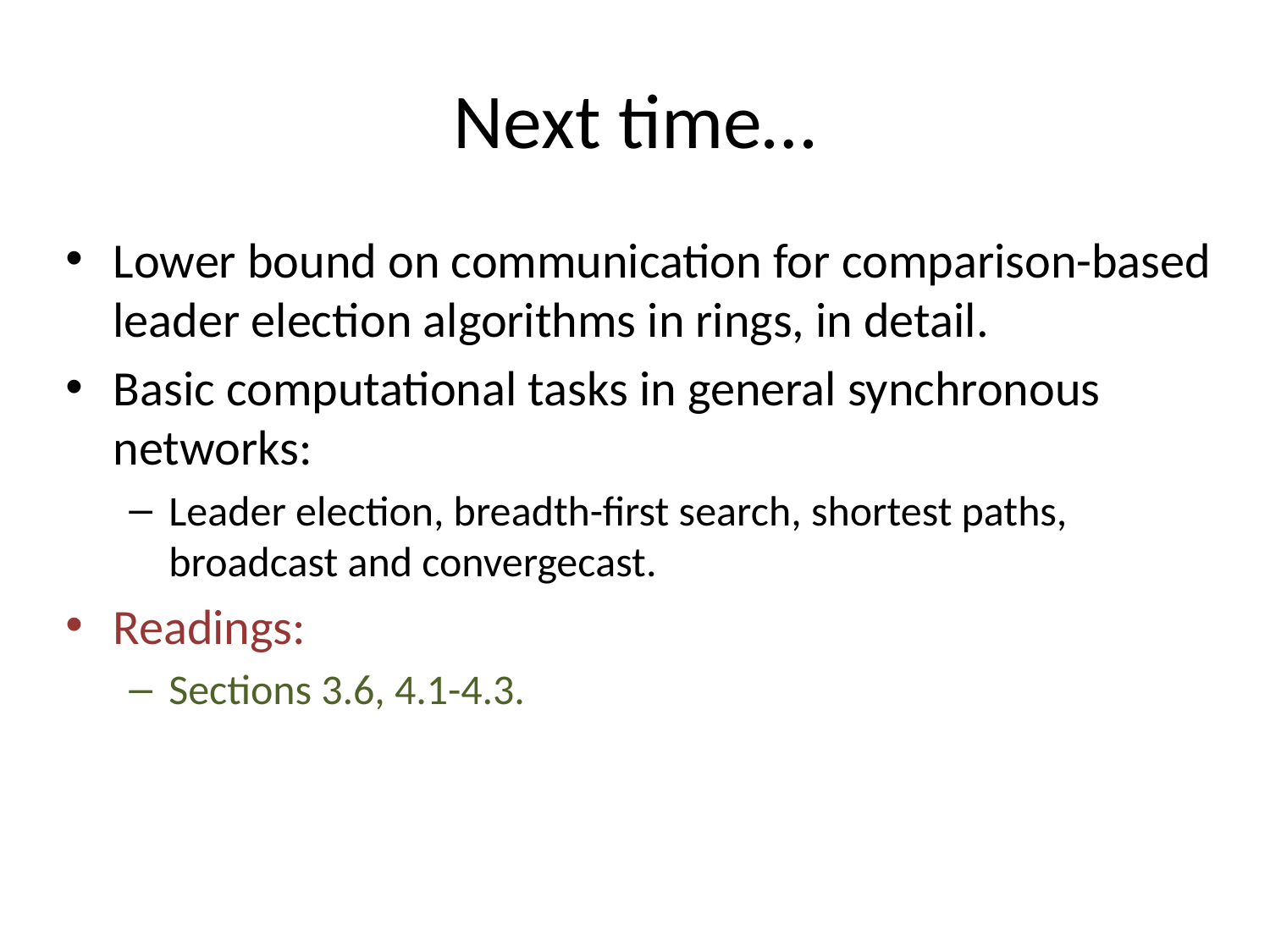

# Next time…
Lower bound on communication for comparison-based leader election algorithms in rings, in detail.
Basic computational tasks in general synchronous networks:
Leader election, breadth-first search, shortest paths, broadcast and convergecast.
Readings:
Sections 3.6, 4.1-4.3.